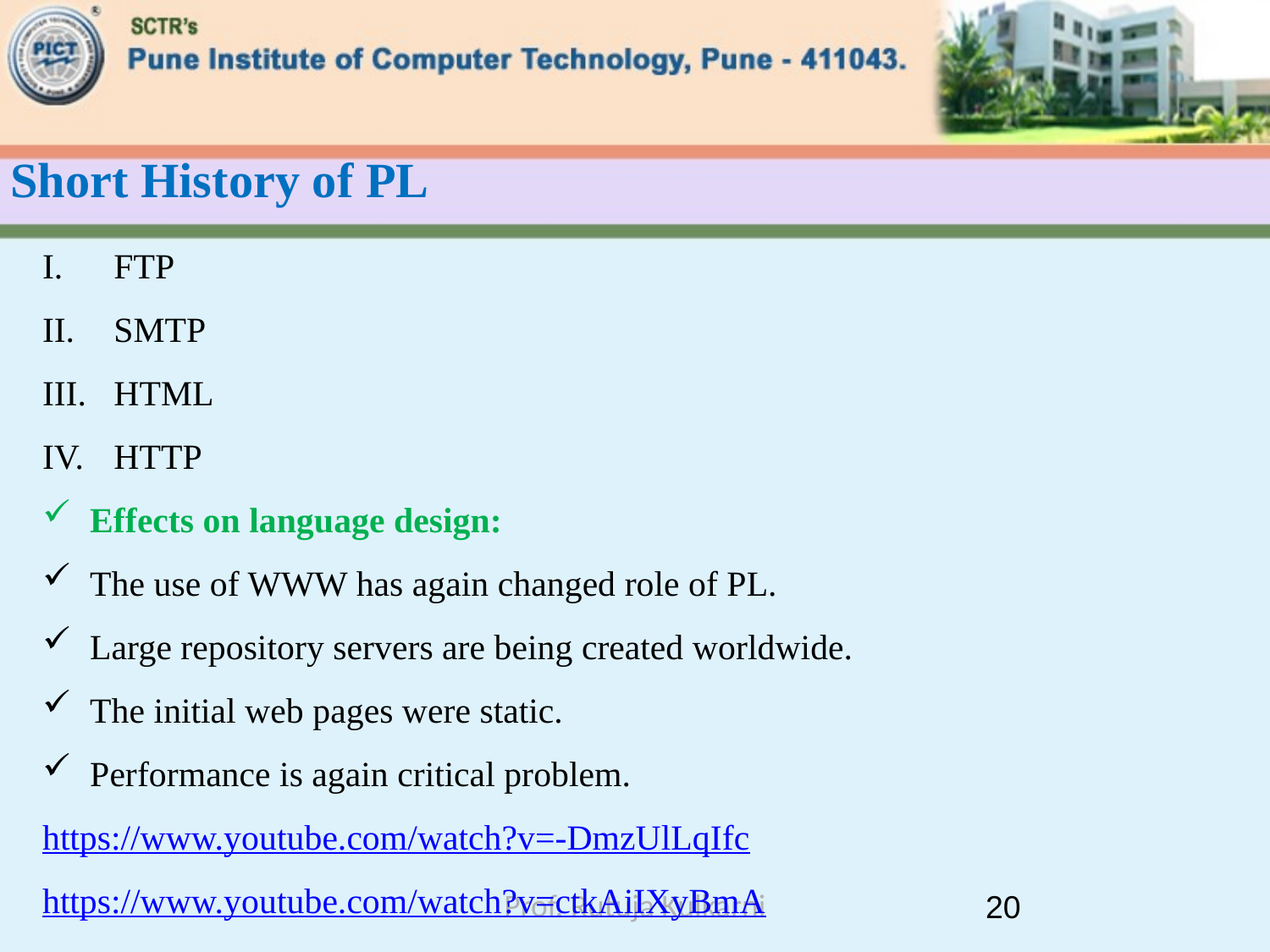

# Short History of PL
FTP
SMTP
HTML
HTTP
Effects on language design:
The use of WWW has again changed role of PL.
Large repository servers are being created worldwide.
The initial web pages were static.
Performance is again critical problem.
https://www.youtube.com/watch?v=-DmzUlLqIfc
https://www.youtube.com/watch?v=ctkAiIXyBmA

Prof. Rutuja Kulkarni
20